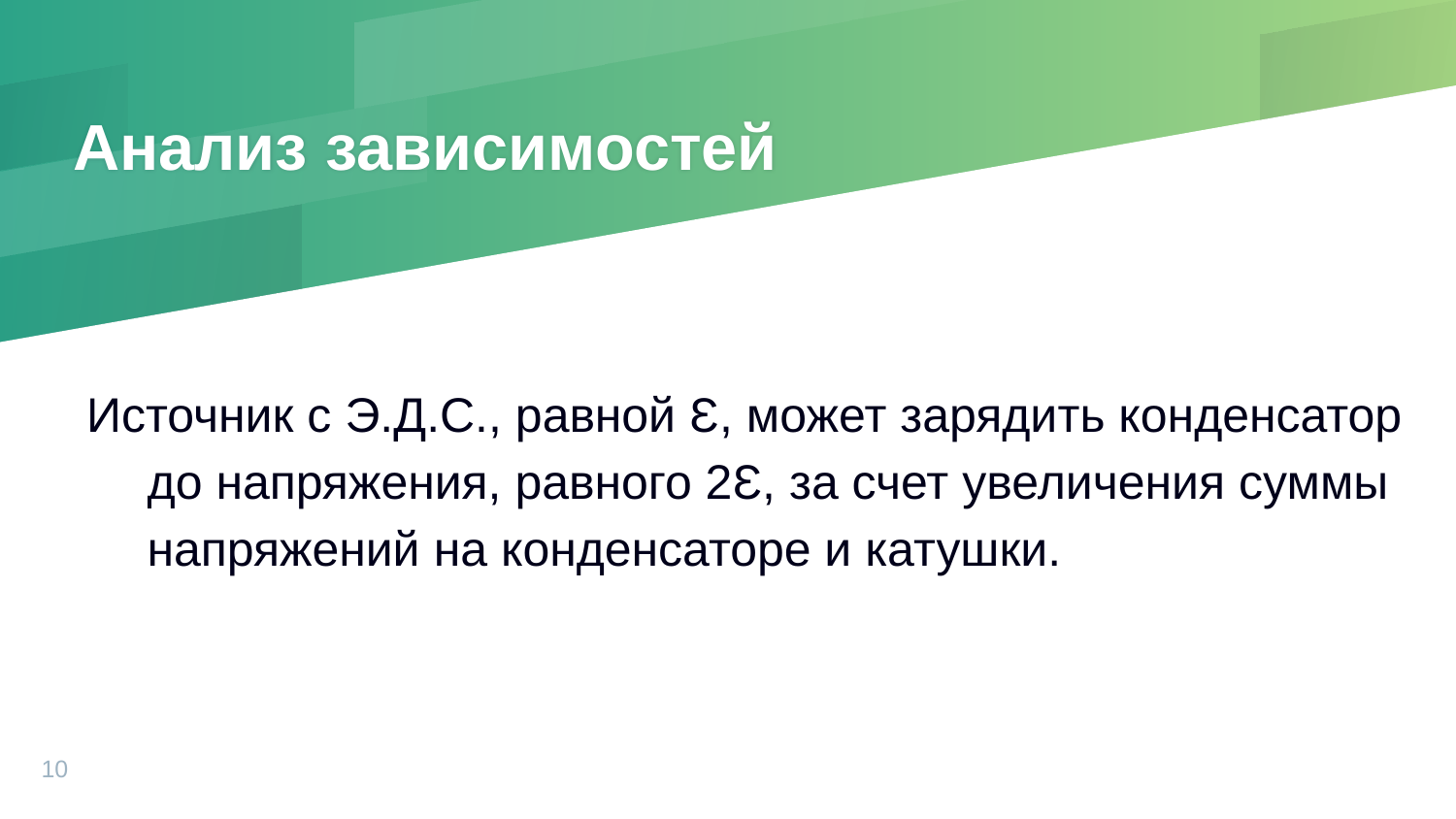

# Анализ зависимостей
Источник с Э.Д.С., равной Ɛ, может зарядить конденсатор до напряжения, равного 2Ɛ, за счет увеличения суммы напряжений на конденсаторе и катушки.
10